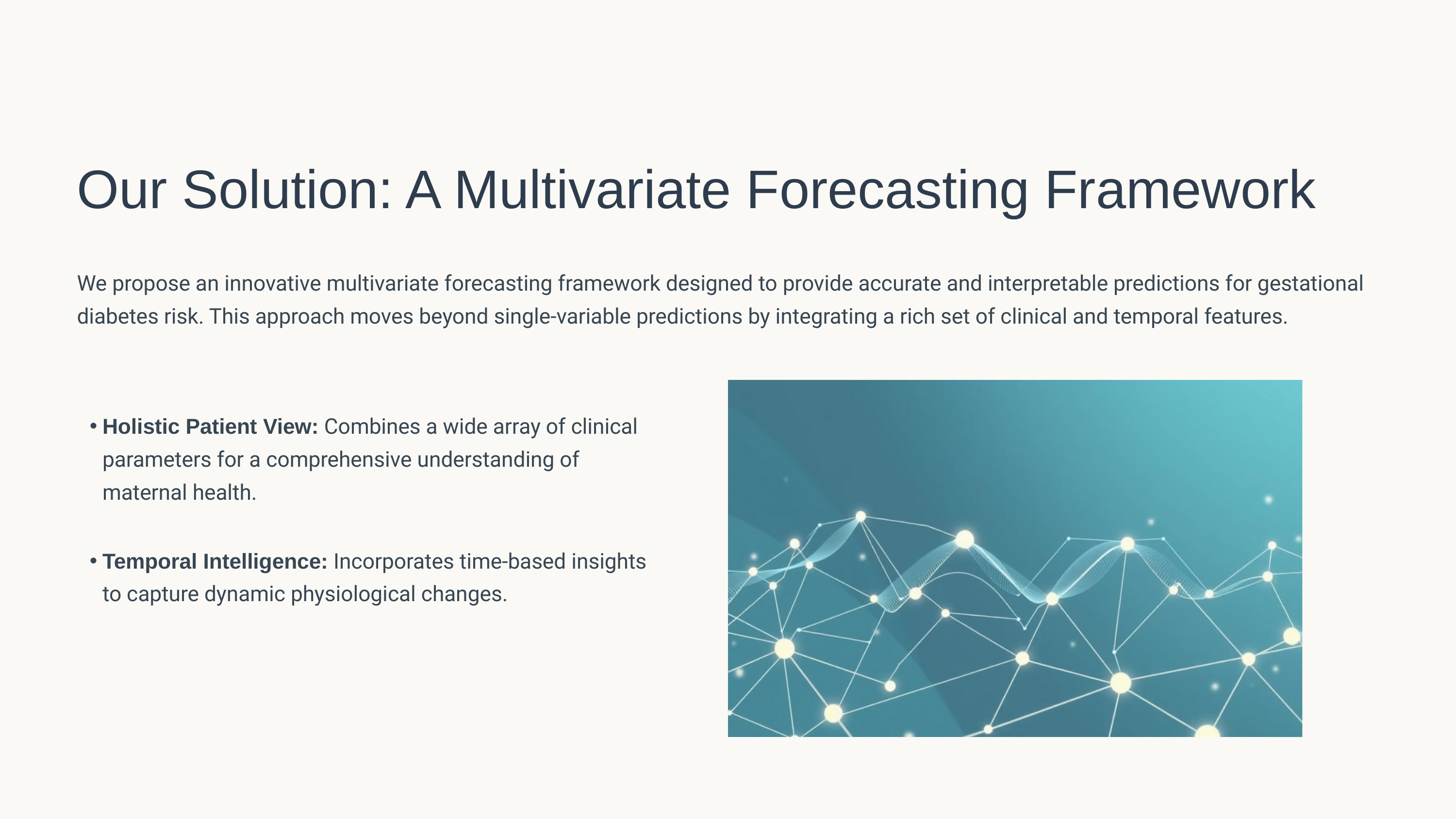

Our Solution: A Multivariate Forecasting Framework
We propose an innovative multivariate forecasting framework designed to provide accurate and interpretable predictions for gestational diabetes risk. This approach moves beyond single-variable predictions by integrating a rich set of clinical and temporal features.

Holistic Patient View: Combines a wide array of clinical parameters for a comprehensive understanding of maternal health.
Temporal Intelligence: Incorporates time-based insights to capture dynamic physiological changes.